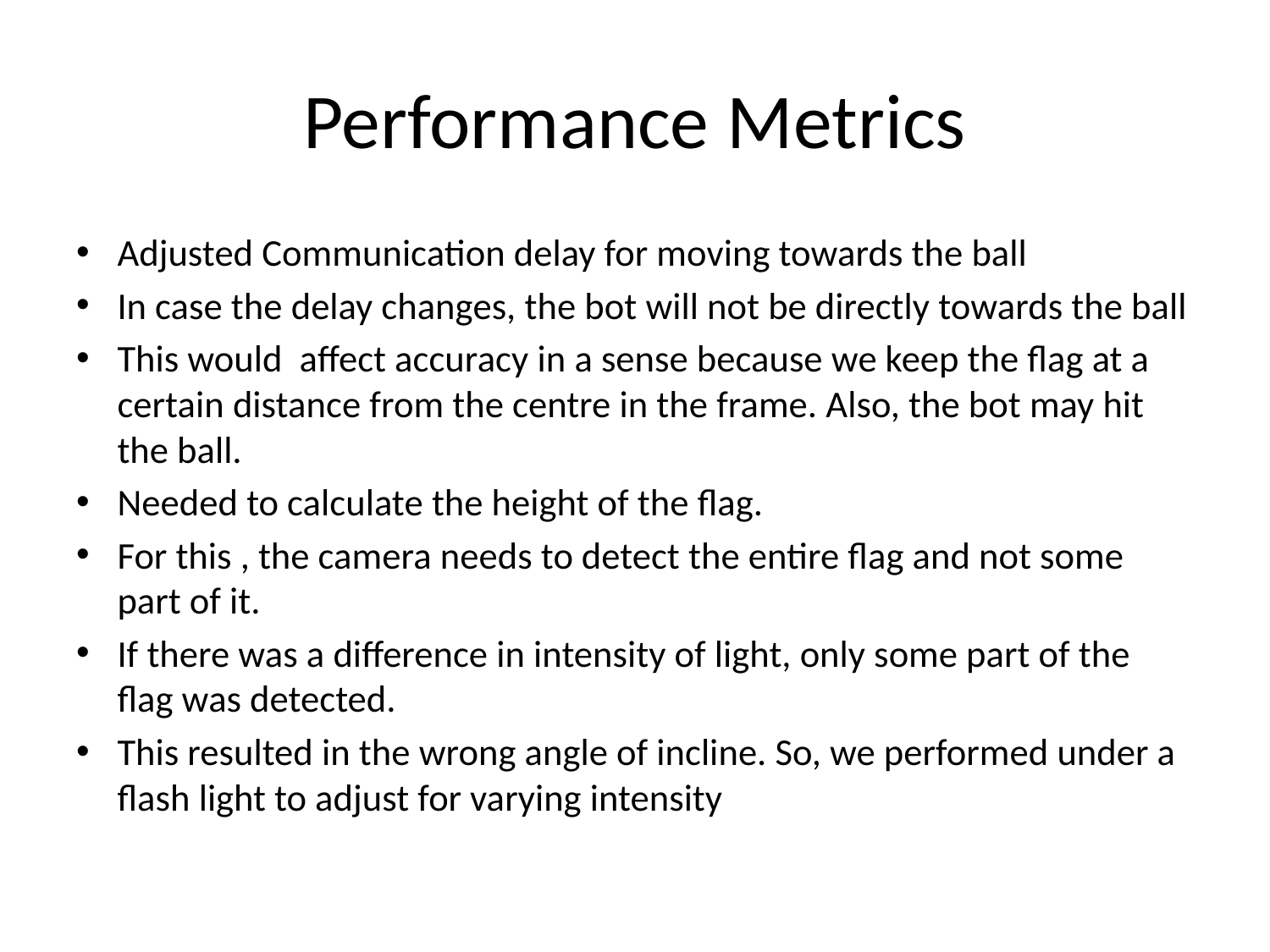

# Performance Metrics
Adjusted Communication delay for moving towards the ball
In case the delay changes, the bot will not be directly towards the ball
This would  affect accuracy in a sense because we keep the flag at a certain distance from the centre in the frame. Also, the bot may hit the ball.
Needed to calculate the height of the flag.
For this , the camera needs to detect the entire flag and not some part of it.
If there was a difference in intensity of light, only some part of the flag was detected.
This resulted in the wrong angle of incline. So, we performed under a flash light to adjust for varying intensity